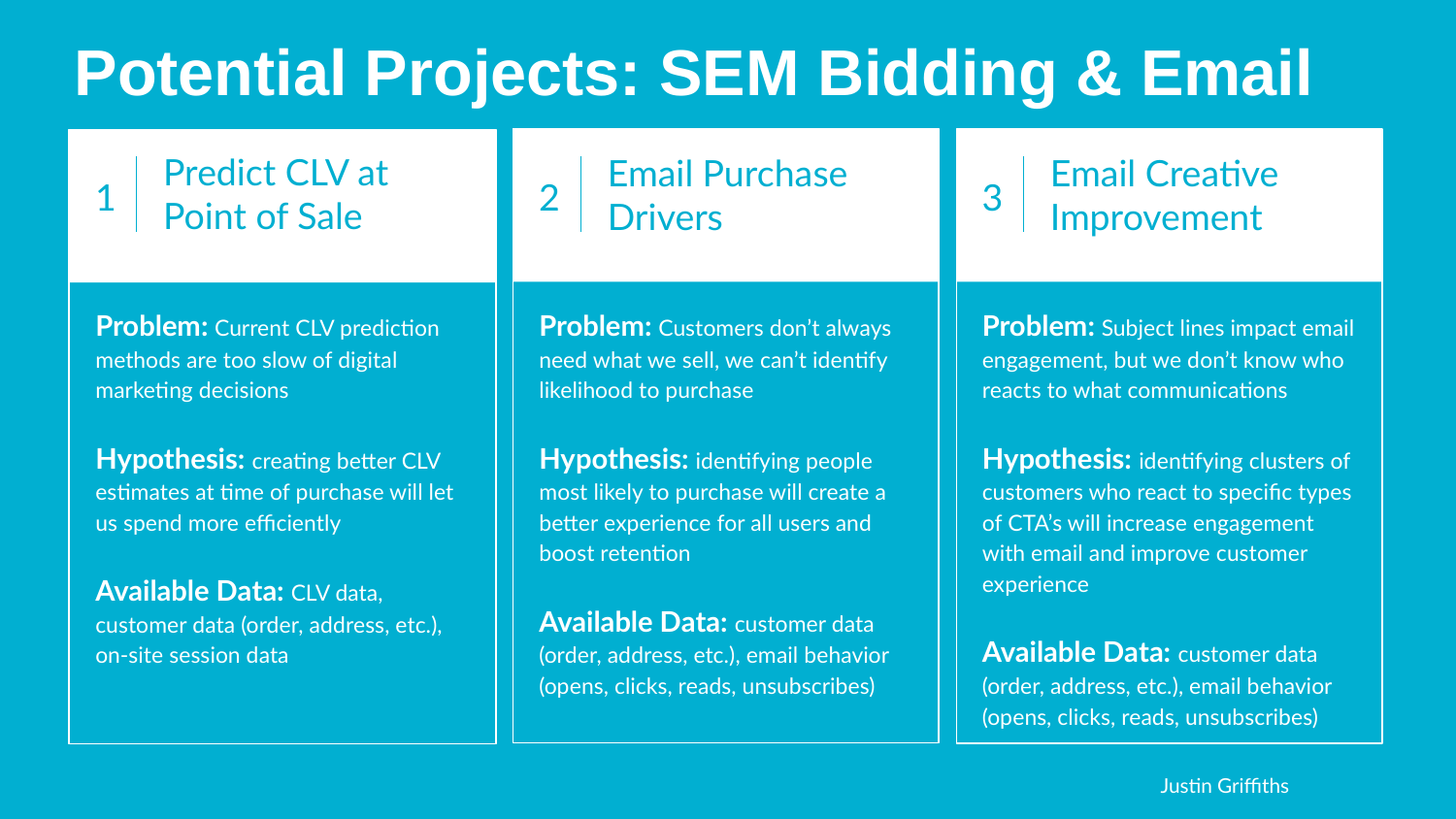

Potential Projects: SEM Bidding & Email
1
Predict CLV at Point of Sale
2
3

Email Purchase Drivers
Email Creative Improvement

Problem: Current CLV prediction methods are too slow of digital marketing decisions
Hypothesis: creating better CLV estimates at time of purchase will let us spend more efficiently
Available Data: CLV data, customer data (order, address, etc.), on-site session data
Problem: Customers don’t always need what we sell, we can’t identify likelihood to purchase
Hypothesis: identifying people most likely to purchase will create a better experience for all users and boost retention
Available Data: customer data (order, address, etc.), email behavior (opens, clicks, reads, unsubscribes)
Problem: Subject lines impact email engagement, but we don’t know who reacts to what communications
Hypothesis: identifying clusters of customers who react to specific types of CTA’s will increase engagement with email and improve customer experience
Available Data: customer data (order, address, etc.), email behavior (opens, clicks, reads, unsubscribes)
Justin Griffiths